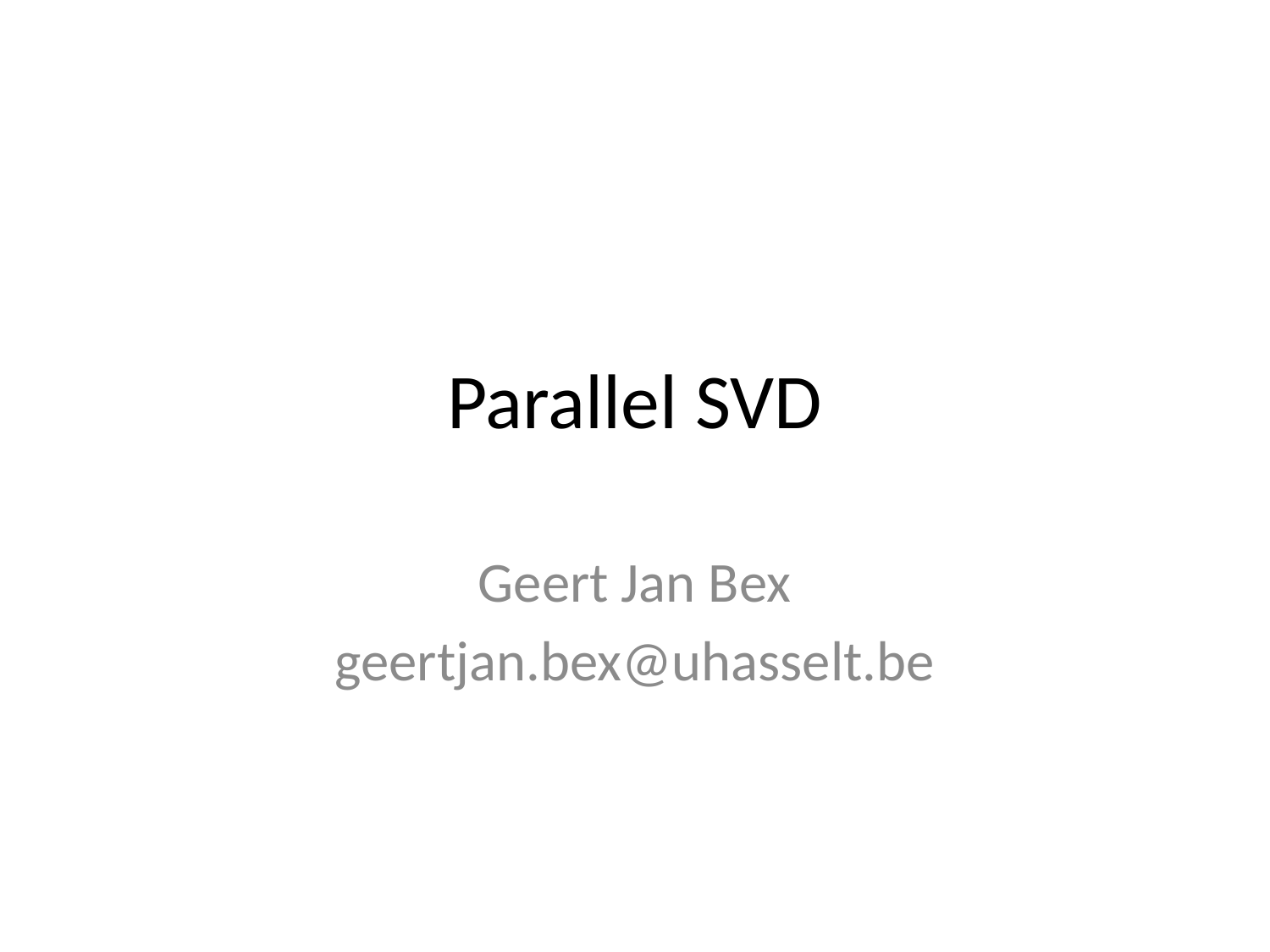

# Parallel SVD
Geert Jan Bex
geertjan.bex@uhasselt.be